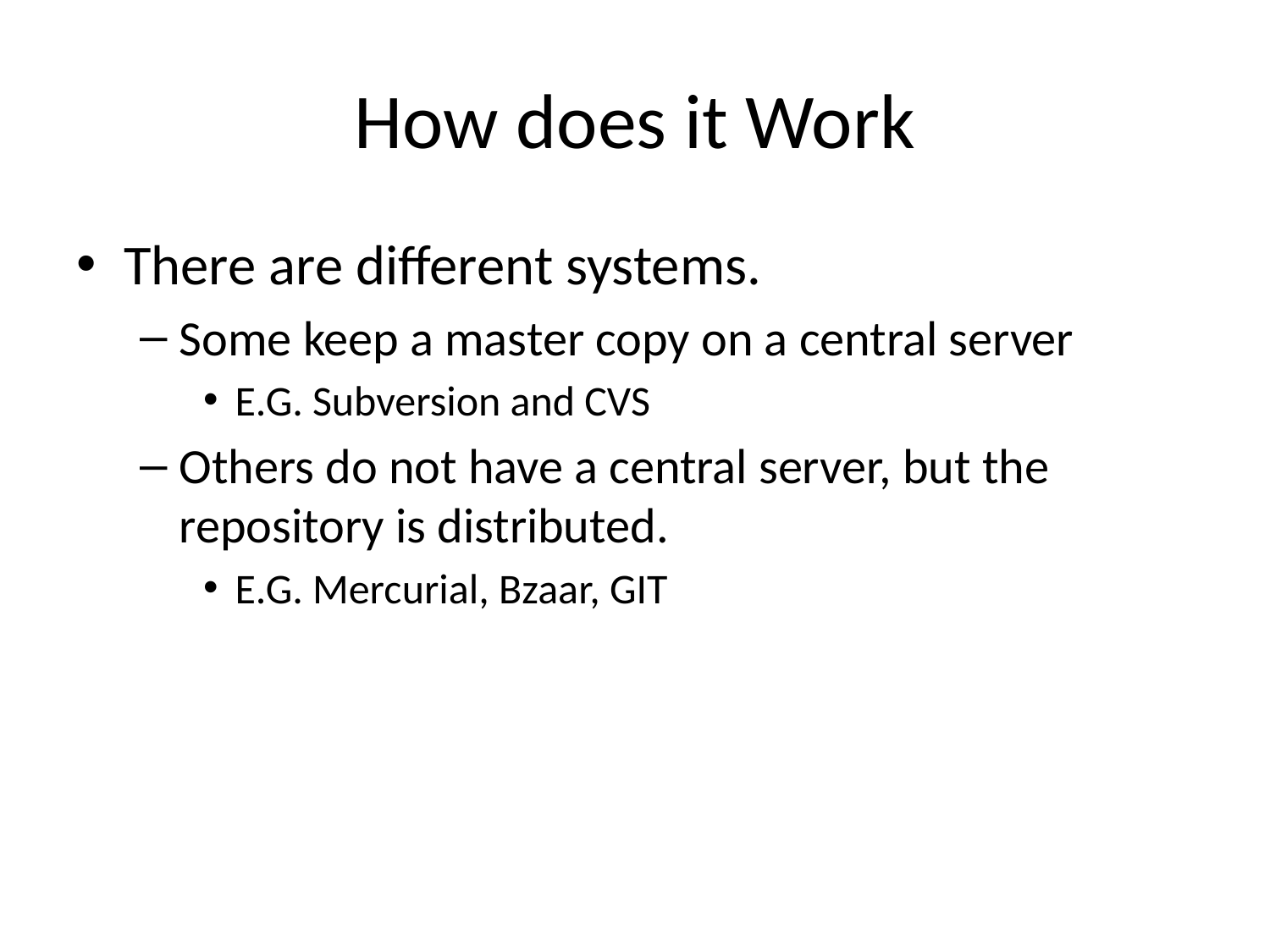

# How does it Work
There are different systems.
Some keep a master copy on a central server
E.G. Subversion and CVS
Others do not have a central server, but the repository is distributed.
E.G. Mercurial, Bzaar, GIT